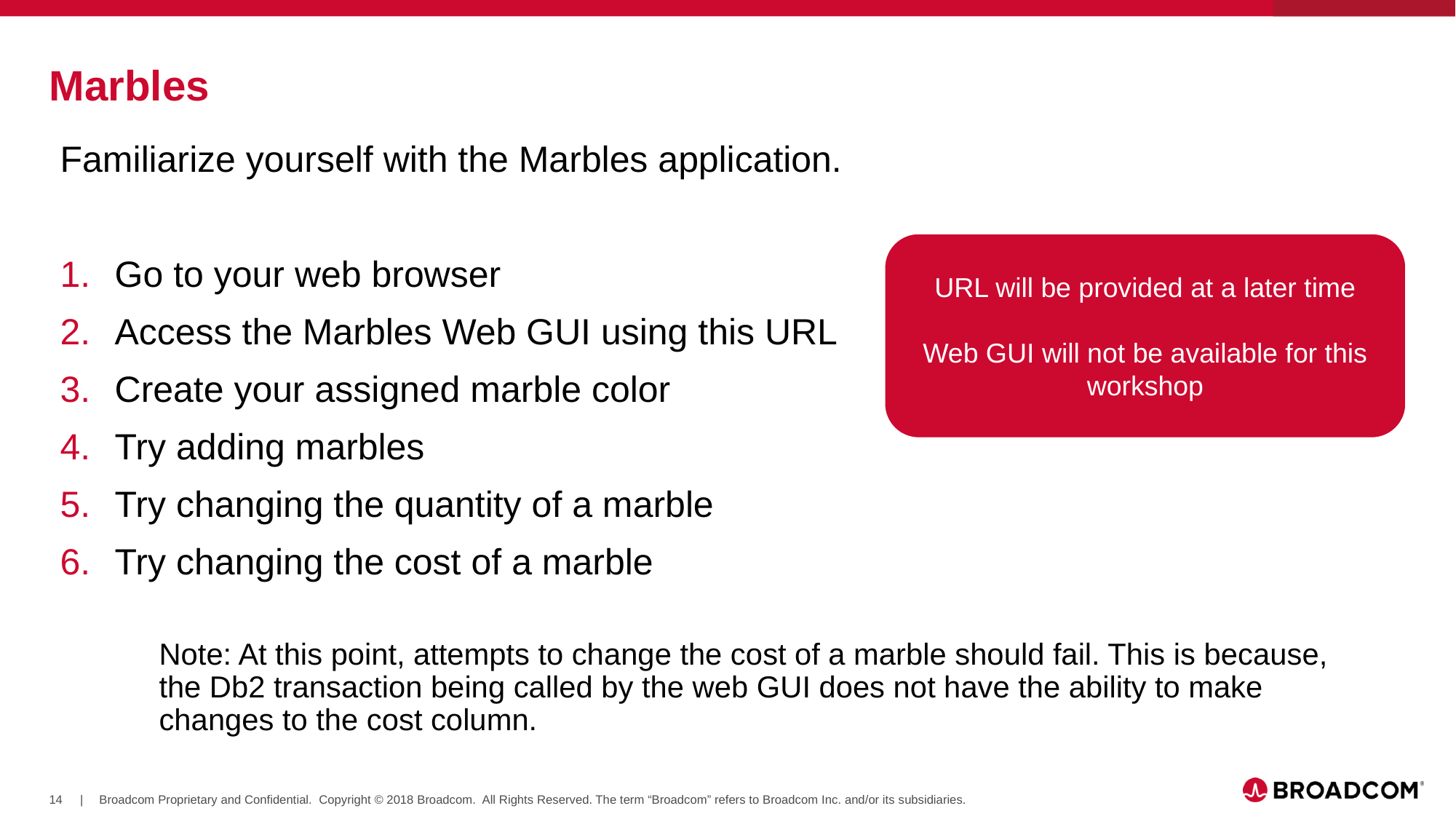

# Marbles
Familiarize yourself with the Marbles application.

Go to your web browser
Access the Marbles Web GUI using this URL
Create your assigned marble color
Try adding marbles
Try changing the quantity of a marble
Try changing the cost of a marble
URL will be provided at a later time

Web GUI will not be available for this workshop
Note: At this point, attempts to change the cost of a marble should fail. This is because, the Db2 transaction being called by the web GUI does not have the ability to make changes to the cost column.